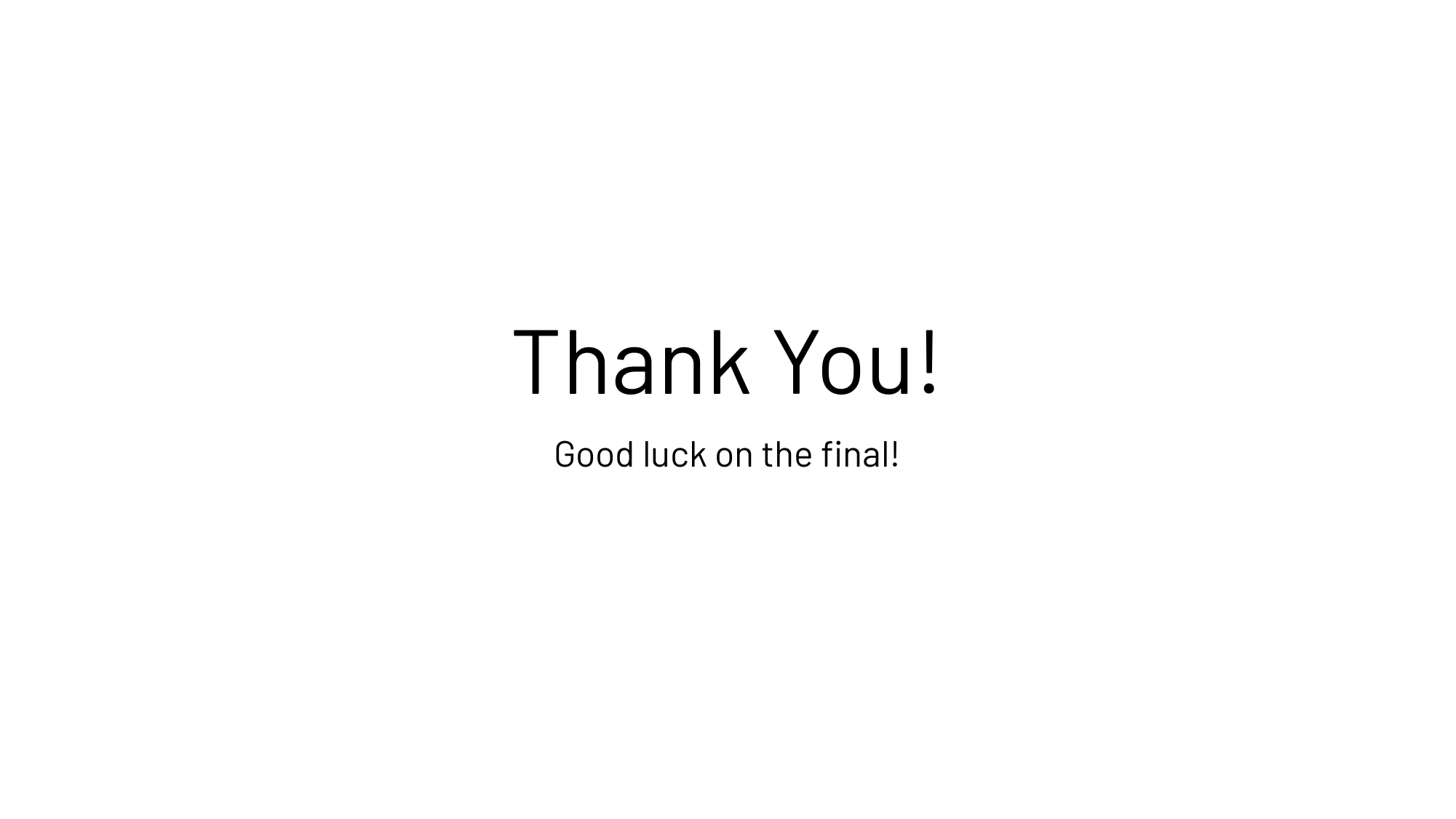

# Thank You!
Good luck on the final!